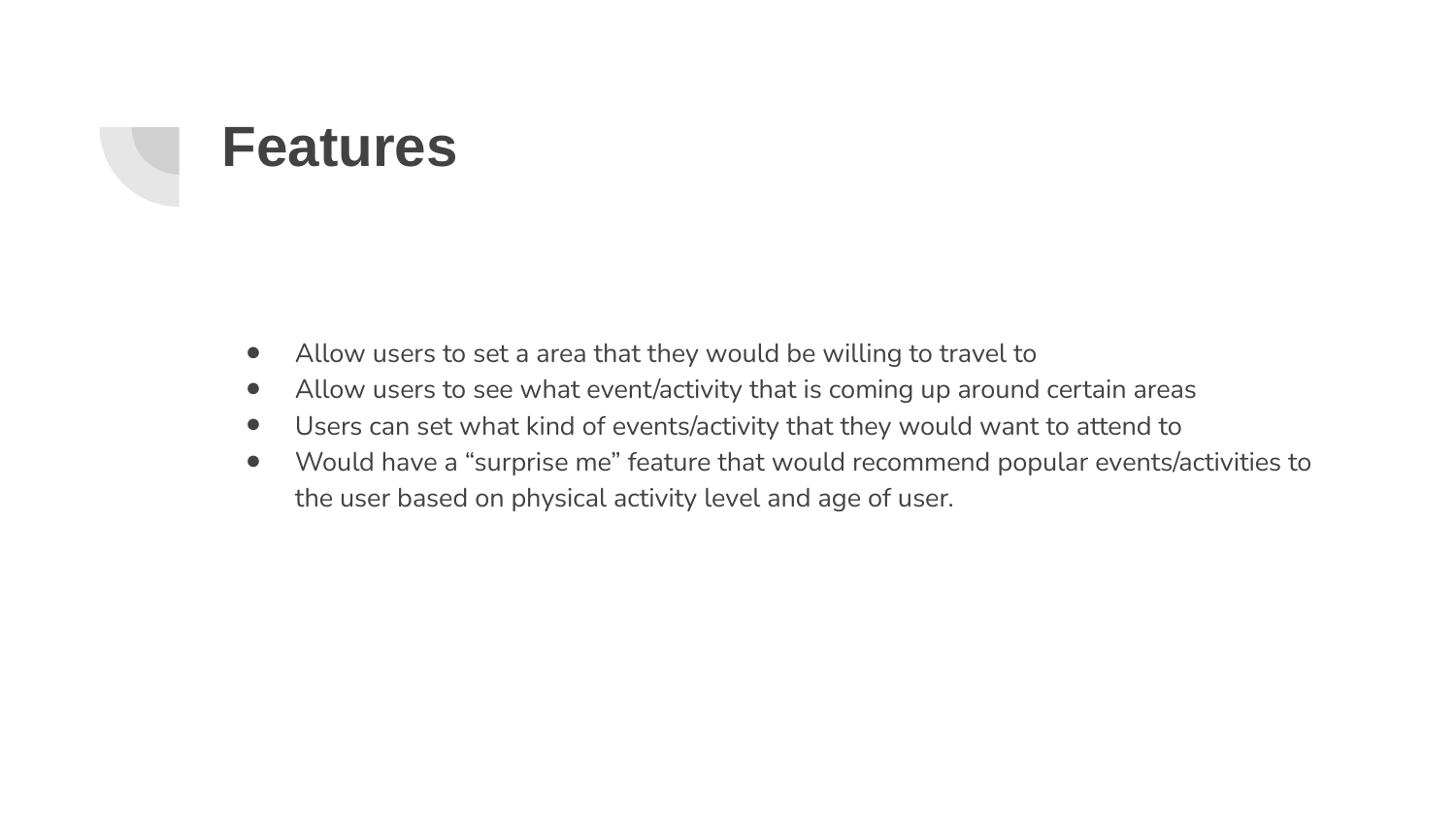

# Features
Allow users to set a area that they would be willing to travel to
Allow users to see what event/activity that is coming up around certain areas
Users can set what kind of events/activity that they would want to attend to
Would have a “surprise me” feature that would recommend popular events/activities to the user based on physical activity level and age of user.